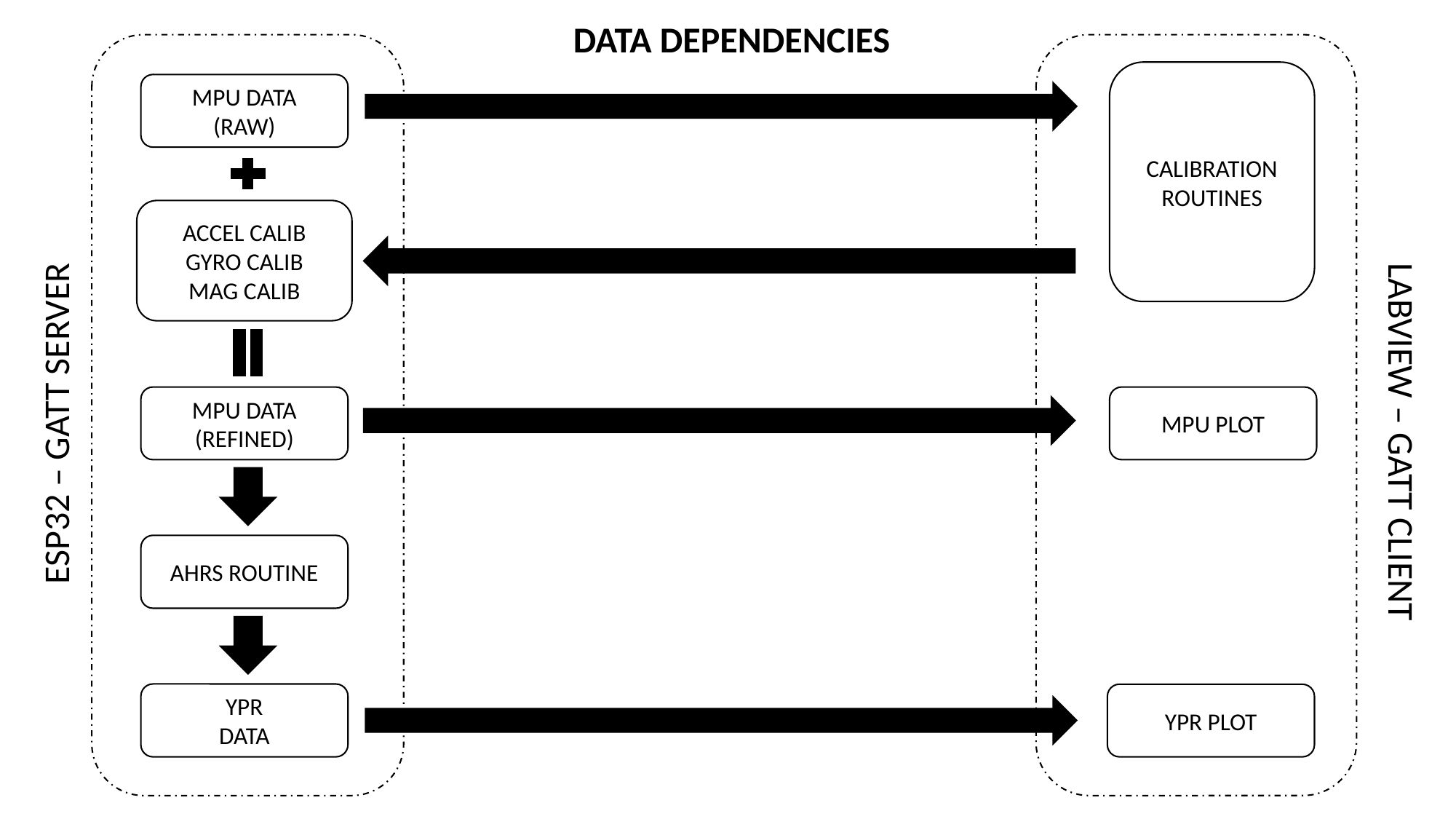

DATA DEPENDENCIES

CALIBRATION
ROUTINES
MPU DATA
(RAW)

ACCEL CALIB
GYRO CALIB
MAG CALIB

MPU DATA
(REFINED)
MPU PLOT
ESP32 – GATT SERVER

LABVIEW – GATT CLIENT

AHRS ROUTINE

YPR
DATA
YPR PLOT